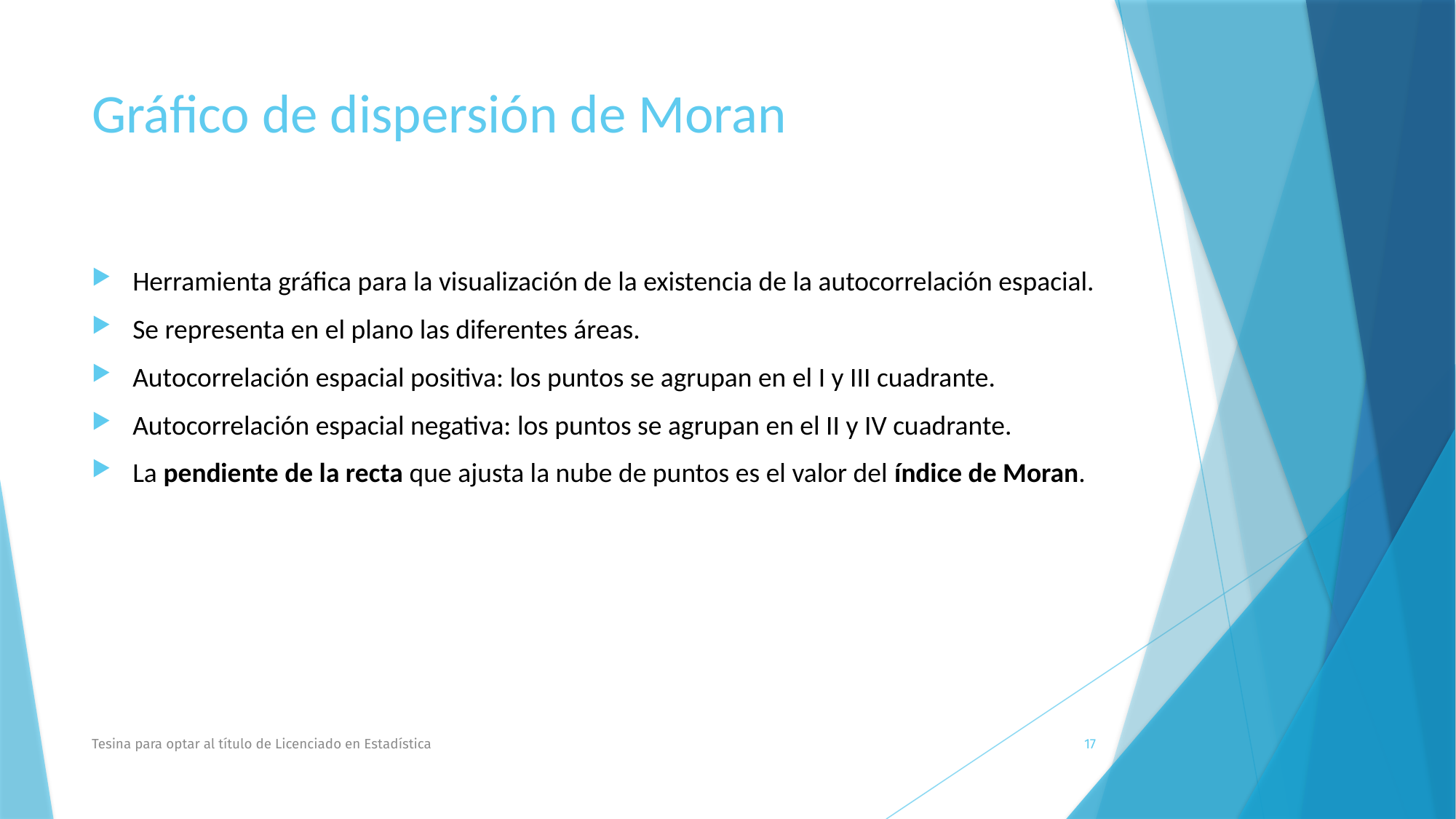

# Gráfico de dispersión de Moran
Herramienta gráfica para la visualización de la existencia de la autocorrelación espacial.
Se representa en el plano las diferentes áreas.
Autocorrelación espacial positiva: los puntos se agrupan en el I y III cuadrante.
Autocorrelación espacial negativa: los puntos se agrupan en el II y IV cuadrante.
La pendiente de la recta que ajusta la nube de puntos es el valor del índice de Moran.

Tesina para optar al título de Licenciado en Estadística
17